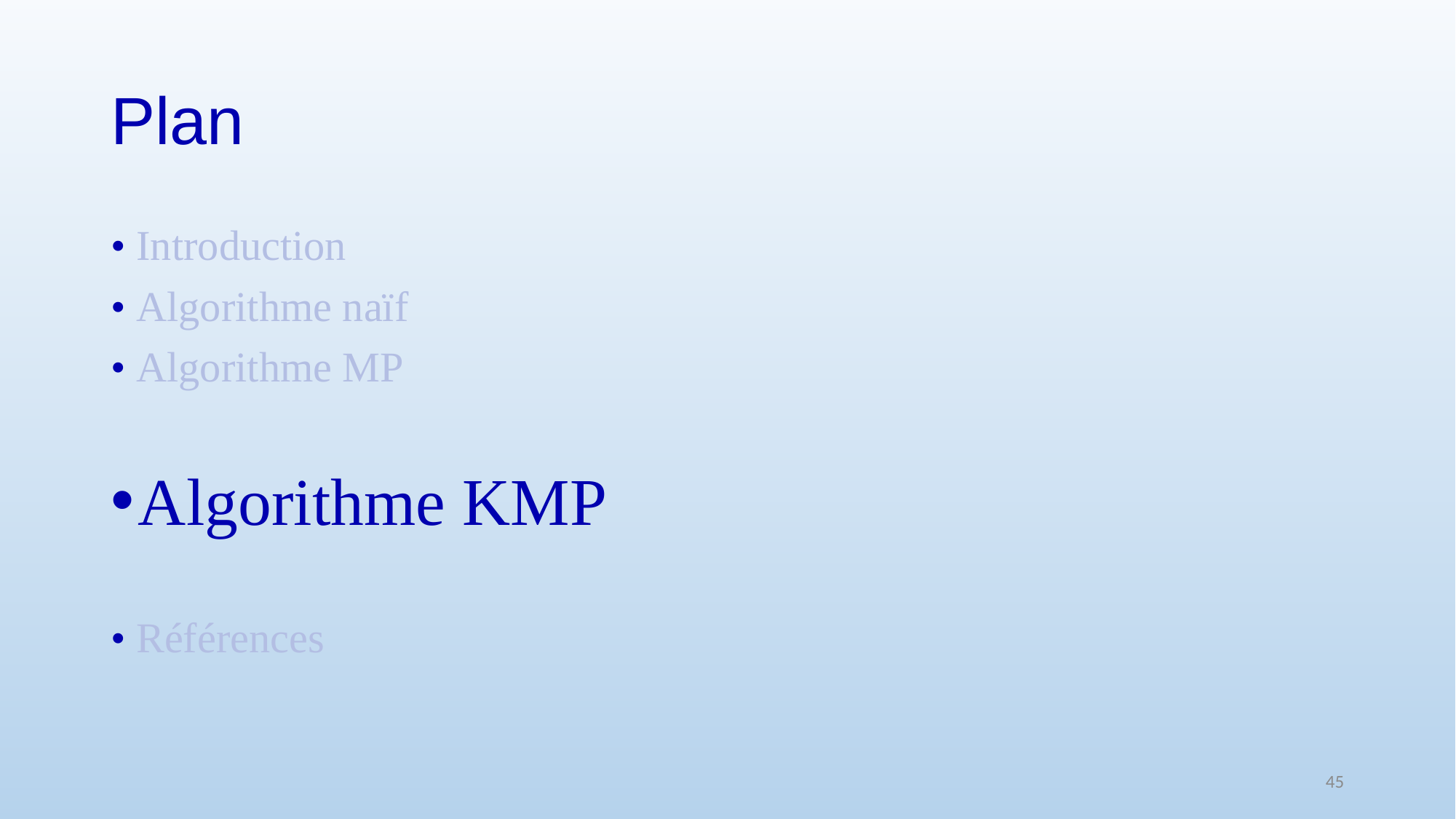

# Plan
• Introduction
• Algorithme naïf
• Algorithme MP

Algorithme KMP

• Références
45